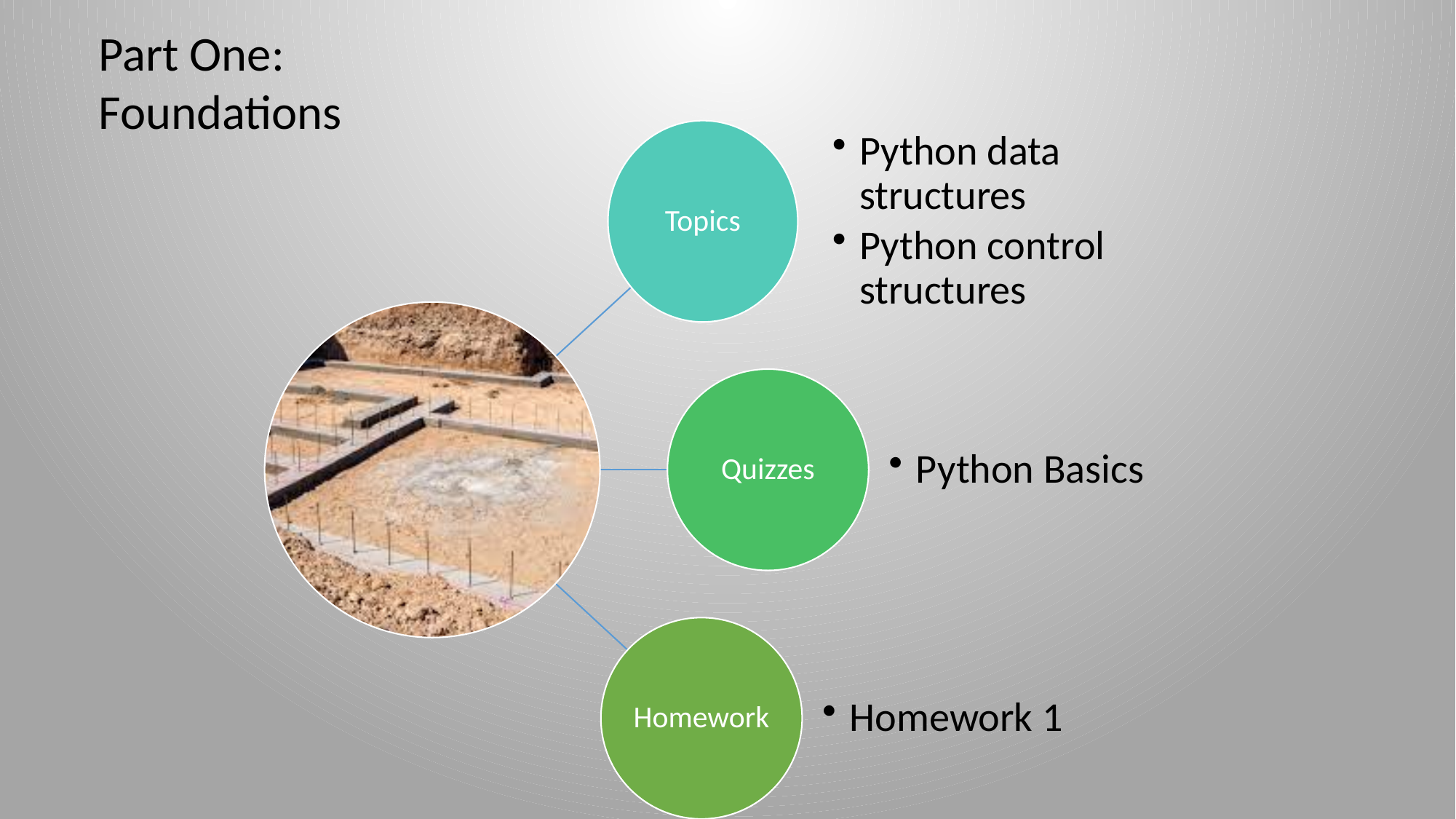

Part One:
Foundations
Topics
Python data structures
Python control structures
Quizzes
Python Basics
Homework
Homework 1